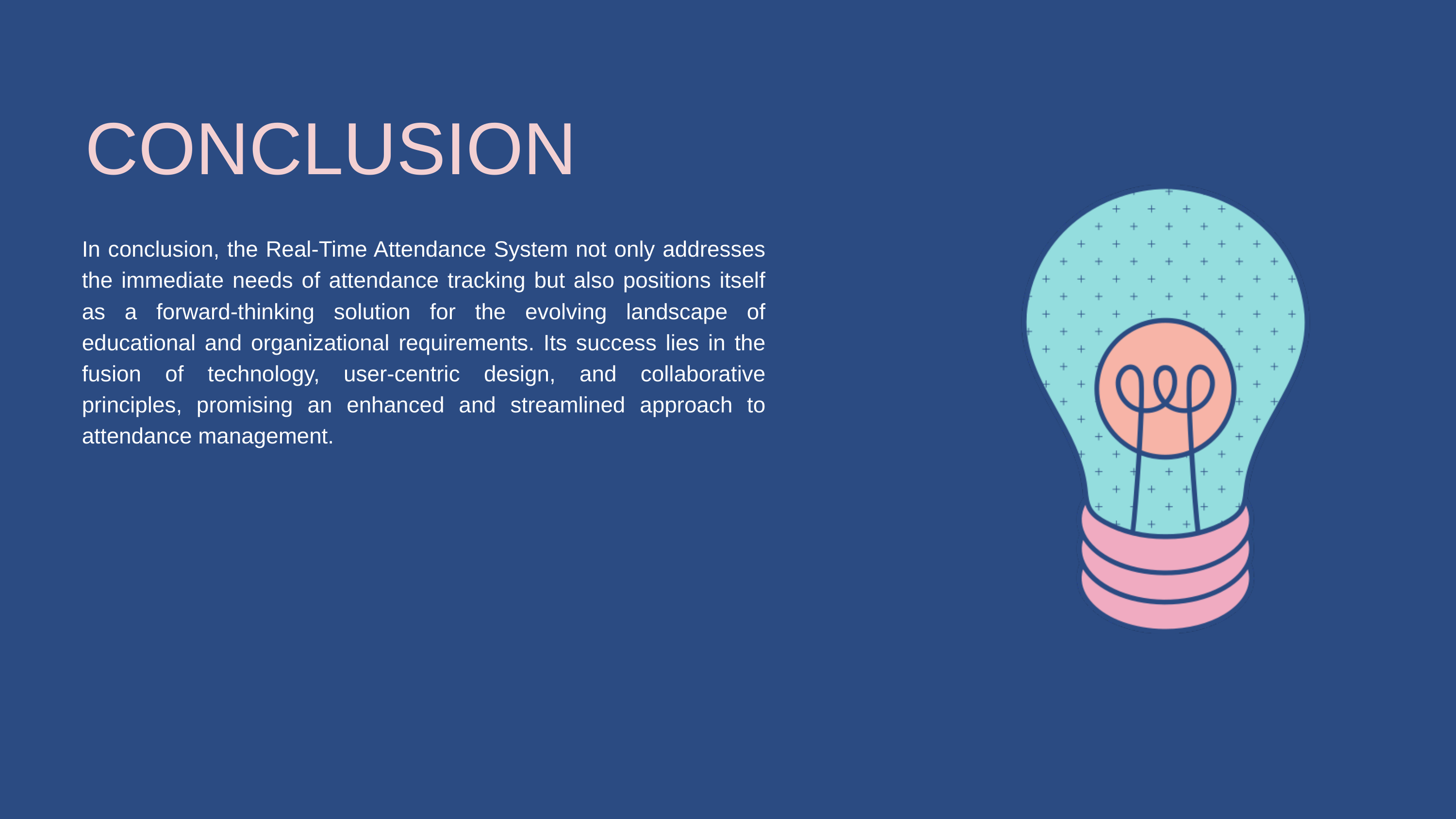

CONCLUSION

In conclusion, the Real-Time Attendance System not only addresses the immediate needs of attendance tracking but also positions itself as a forward-thinking solution for the evolving landscape of educational and organizational requirements. Its success lies in the fusion of technology, user-centric design, and collaborative principles, promising an enhanced and streamlined approach to attendance management.